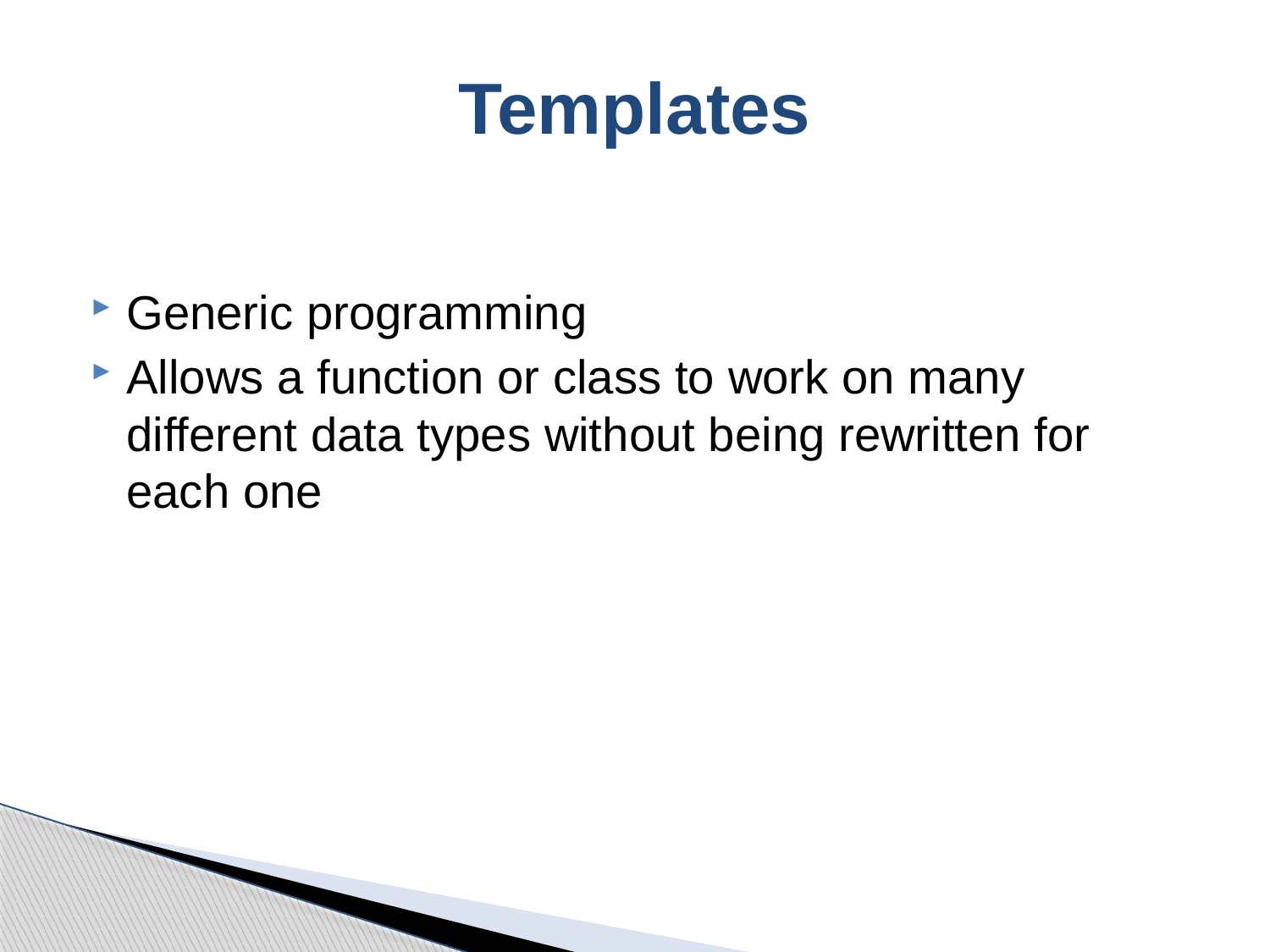

# Templates
Generic programming
Allows a function or class to work on many different data types without being rewritten for each one